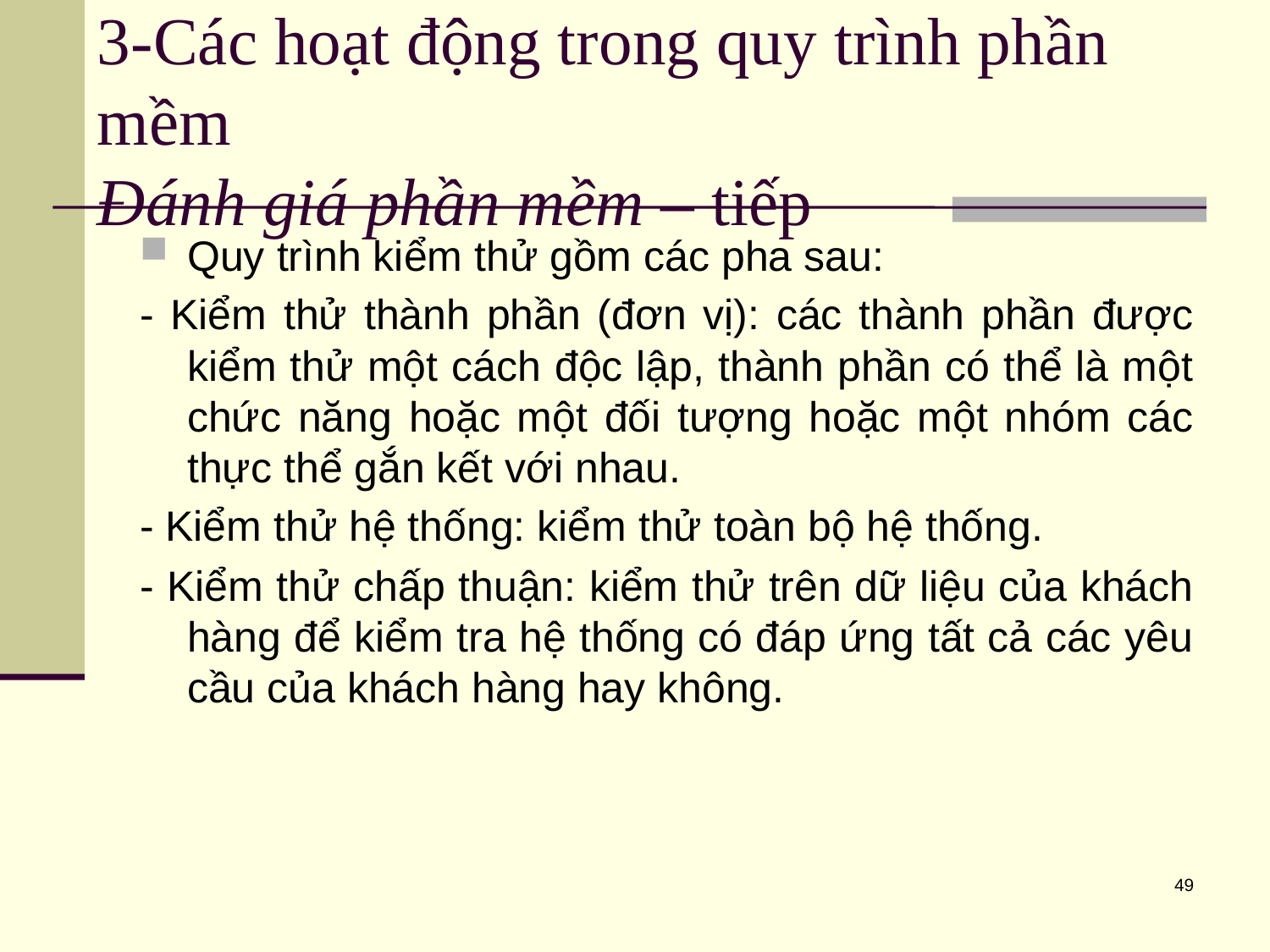

# 3-Các hoạt động trong quy trình phần mềm Đánh giá phần mềm – tiếp
Quy trình kiểm thử gồm các pha sau:
- Kiểm thử thành phần (đơn vị): các thành phần được kiểm thử một cách độc lập, thành phần có thể là một chức năng hoặc một đối tượng hoặc một nhóm các thực thể gắn kết với nhau.
- Kiểm thử hệ thống: kiểm thử toàn bộ hệ thống.
- Kiểm thử chấp thuận: kiểm thử trên dữ liệu của khách hàng để kiểm tra hệ thống có đáp ứng tất cả các yêu cầu của khách hàng hay không.
49